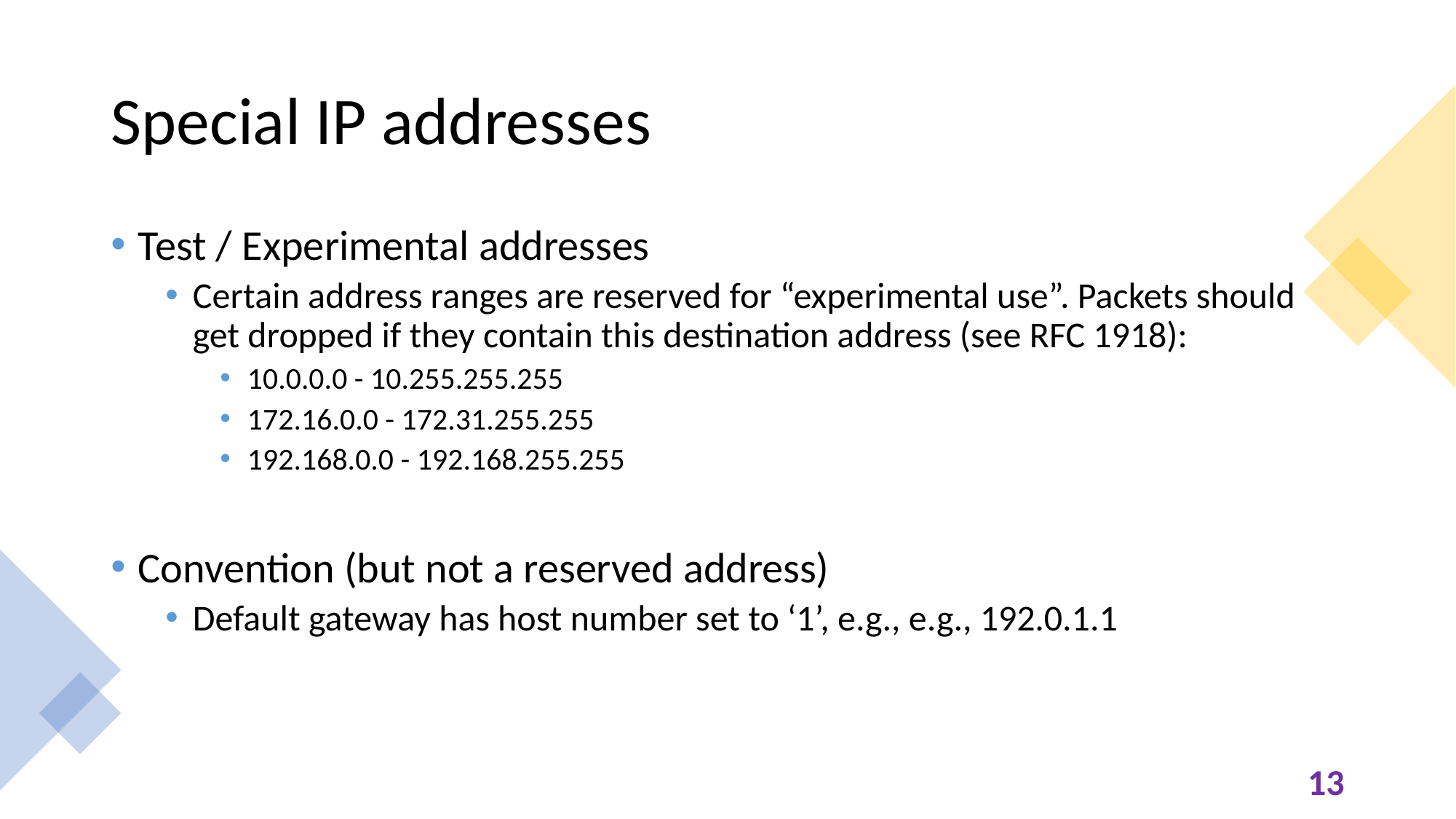

# Special IP addresses
Test / Experimental addresses
Certain address ranges are reserved for “experimental use”. Packets should get dropped if they contain this destination address (see RFC 1918):
10.0.0.0 - 10.255.255.255
172.16.0.0 - 172.31.255.255
192.168.0.0 - 192.168.255.255

Convention (but not a reserved address)
Default gateway has host number set to ‘1’, e.g., e.g., 192.0.1.1
13